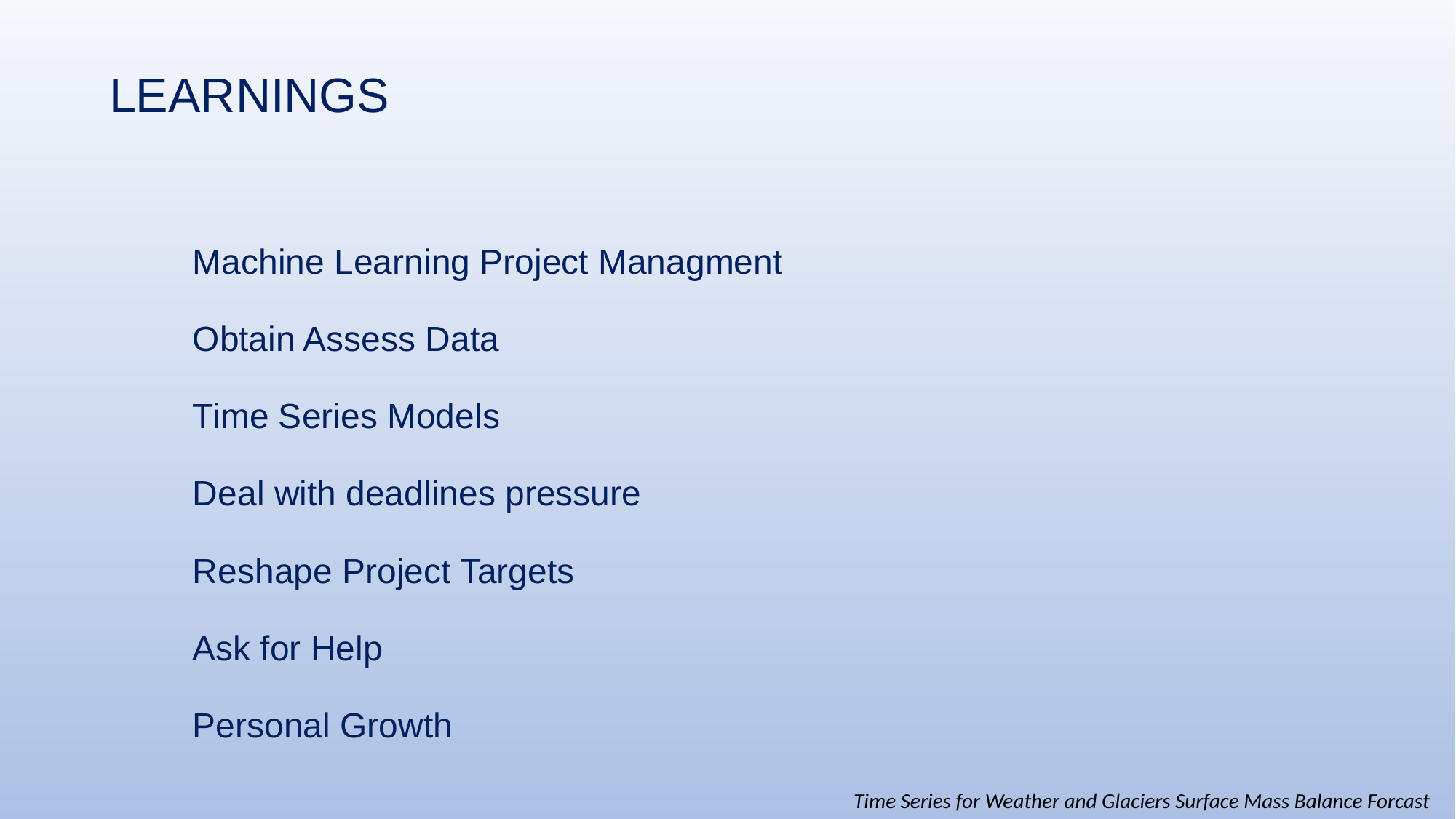

LEARNINGS
Machine Learning Project Managment
Obtain Assess Data
Time Series Models
Deal with deadlines pressure
Reshape Project Targets
Ask for Help
Personal Growth

Time Series for Weather and Glaciers Surface Mass Balance Forcast